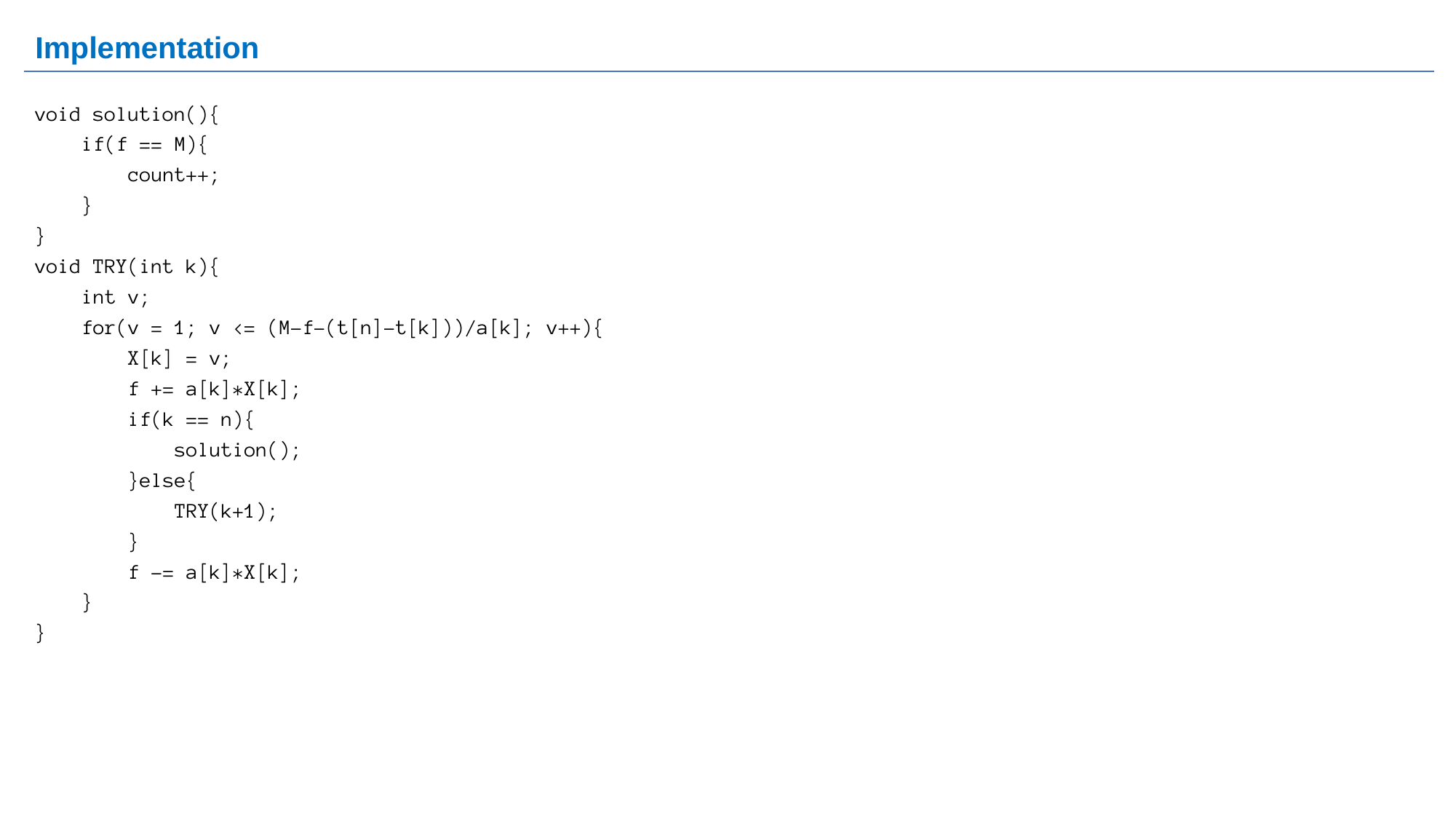

# Implementation
void solution(){
    if(f == M){
        count++;
    }
}
void TRY(int k){
    int v;
    for(v = 1; v <= (M-f-(t[n]-t[k]))/a[k]; v++){
        X[k] = v;
        f += a[k]*X[k];
        if(k == n){
            solution();
        }else{
            TRY(k+1);
        }
        f -= a[k]*X[k];
    }
}